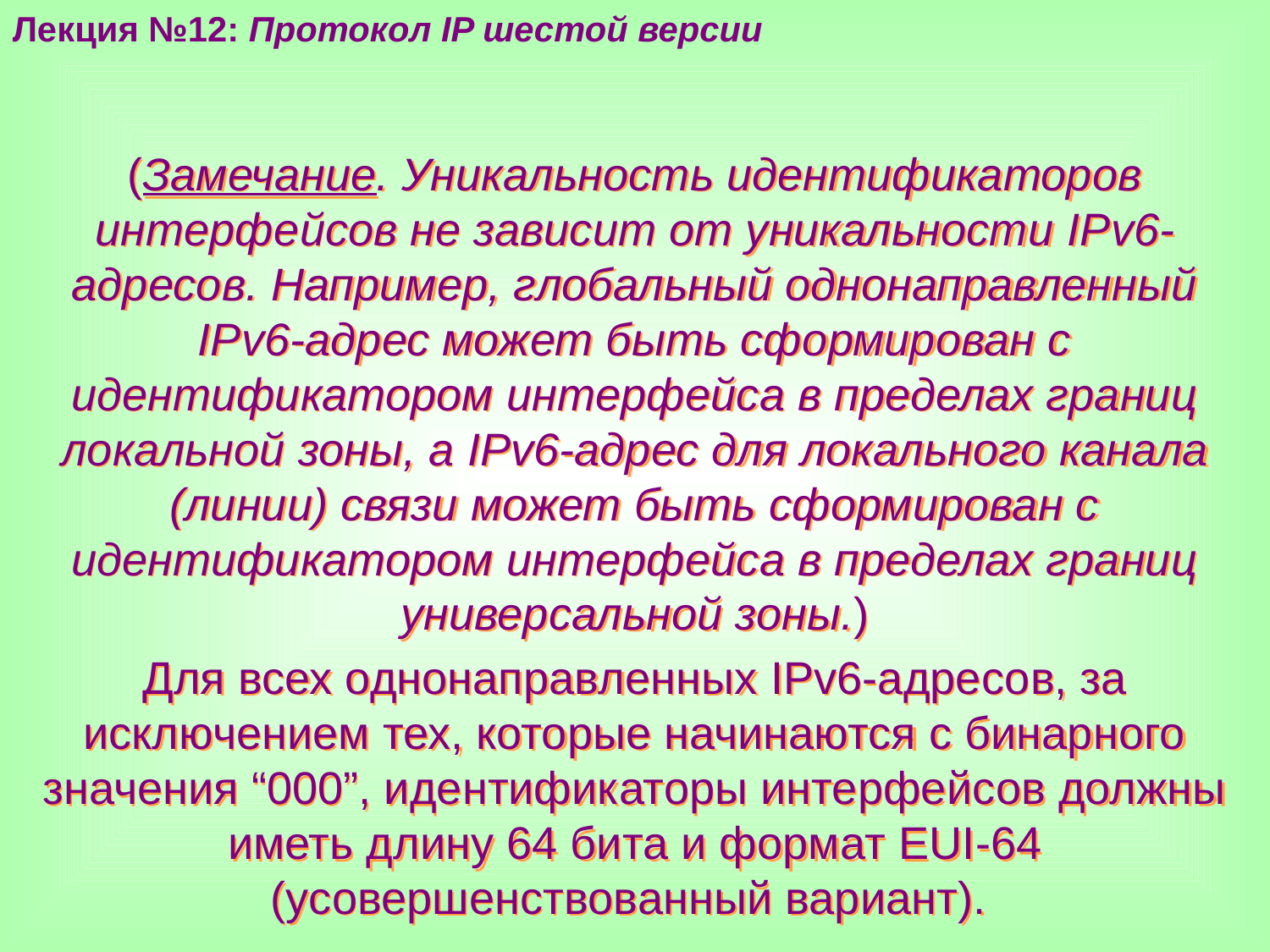

Лекция №12: Протокол IP шестой версии
(Замечание. Уникальность идентификаторов интерфейсов не зависит от уникальности IPv6-адресов. Например, глобальный однонаправленный IPv6-адрес может быть сформирован с идентификатором интерфейса в пределах границ локальной зоны, а IPv6-адрес для локального канала (линии) связи может быть сформирован с идентификатором интерфейса в пределах границ универсальной зоны.)
Для всех однонаправленных IPv6-адресов, за исключением тех, которые начинаются с бинарного значения “000”, идентификаторы интерфейсов должны иметь длину 64 бита и формат EUI-64 (усовершенствованный вариант).